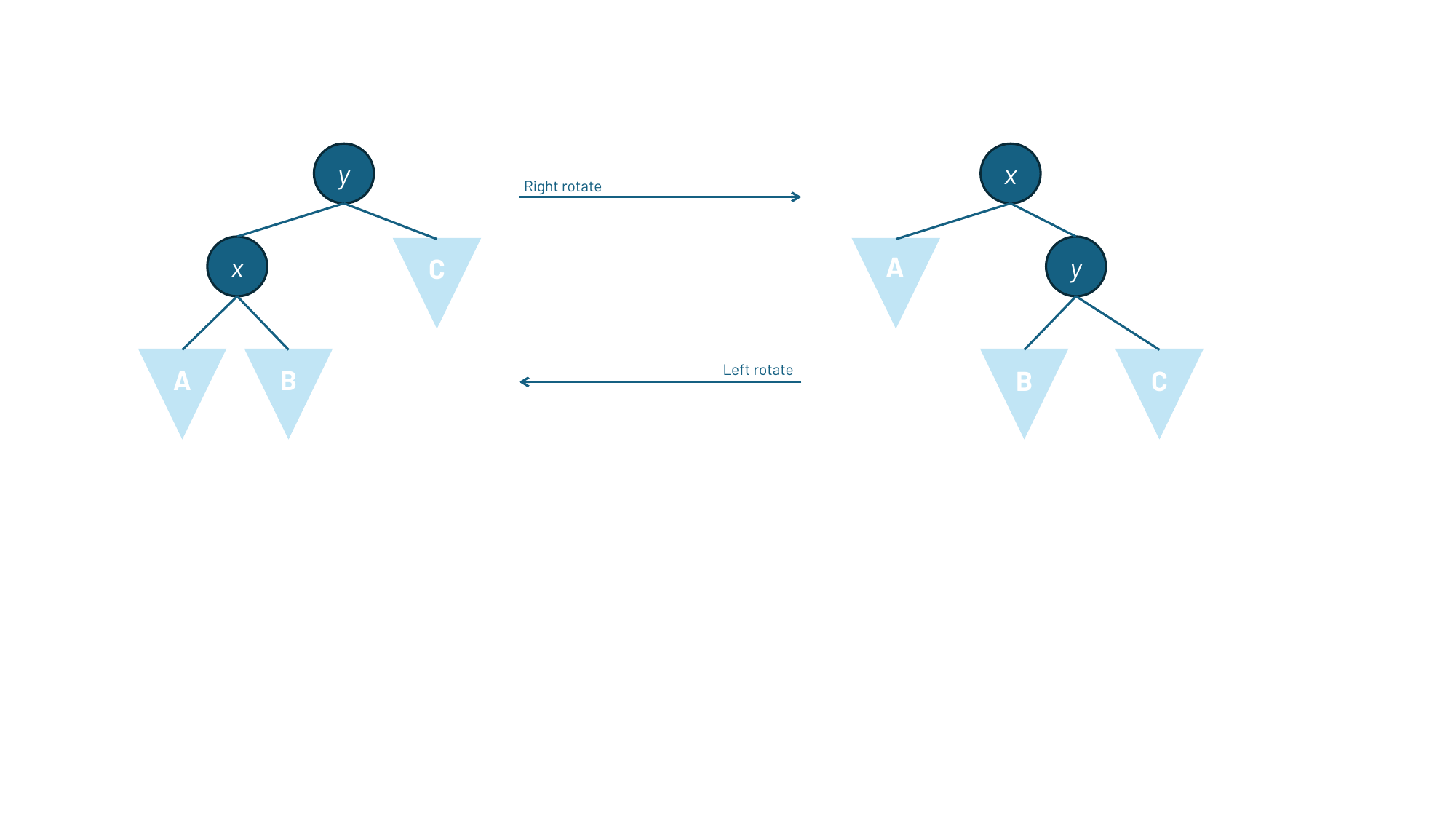

y
x
Right rotate
x
y

A
C

Left rotate
A
B
B
C